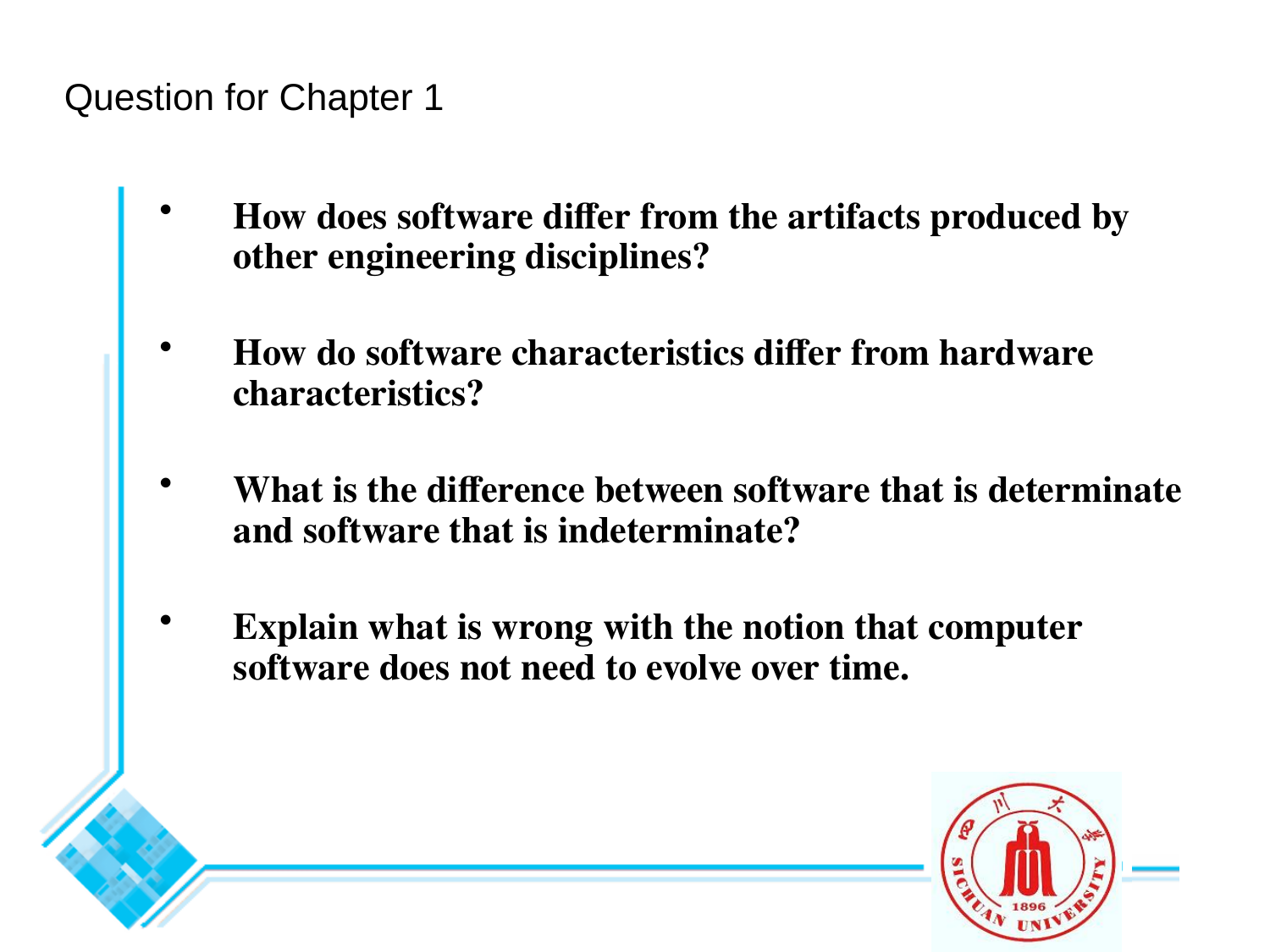

# Question for Chapter 1
How does software differ from the artifacts produced by other engineering disciplines?

How do software characteristics differ from hardware characteristics?

What is the difference between software that is determinate and software that is indeterminate?

Explain what is wrong with the notion that computer software does not need to evolve over time.